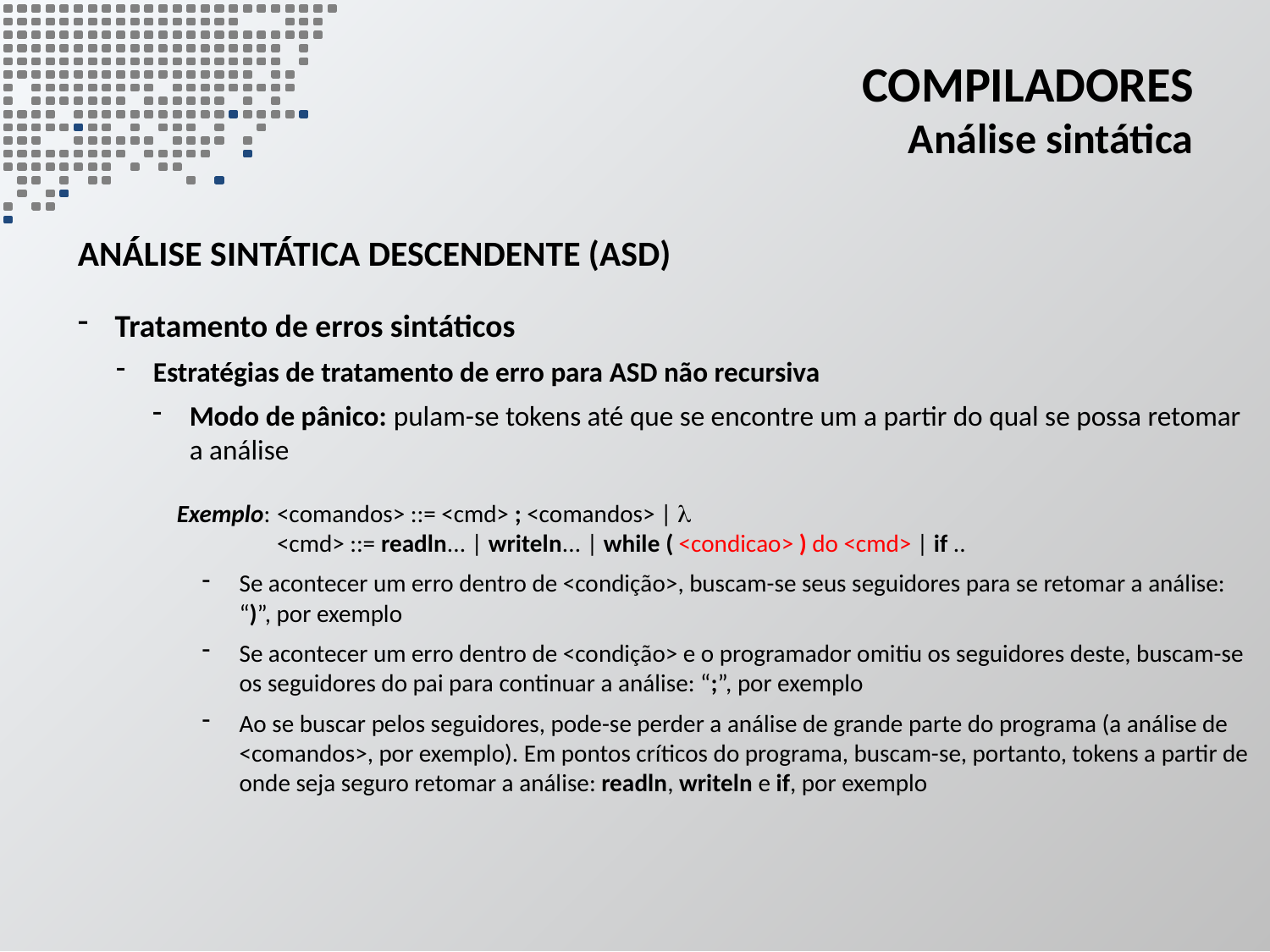

# Compiladores Análise sintática
análise sintática descendente (ASD)
Tratamento de erros sintáticos
Estratégias de tratamento de erro para ASD não recursiva
Modo de pânico: pulam-se tokens até que se encontre um a partir do qual se possa retomar a análise
Exemplo:	<comandos> ::= <cmd> ; <comandos> | λ
<cmd> ::= readln... | writeln... | while ( <condicao> ) do <cmd> | if ..
Se acontecer um erro dentro de <condição>, buscam-se seus seguidores para se retomar a análise: “)”, por exemplo
Se acontecer um erro dentro de <condição> e o programador omitiu os seguidores deste, buscam-se os seguidores do pai para continuar a análise: “;”, por exemplo
Ao se buscar pelos seguidores, pode-se perder a análise de grande parte do programa (a análise de <comandos>, por exemplo). Em pontos críticos do programa, buscam-se, portanto, tokens a partir de onde seja seguro retomar a análise: readln, writeln e if, por exemplo